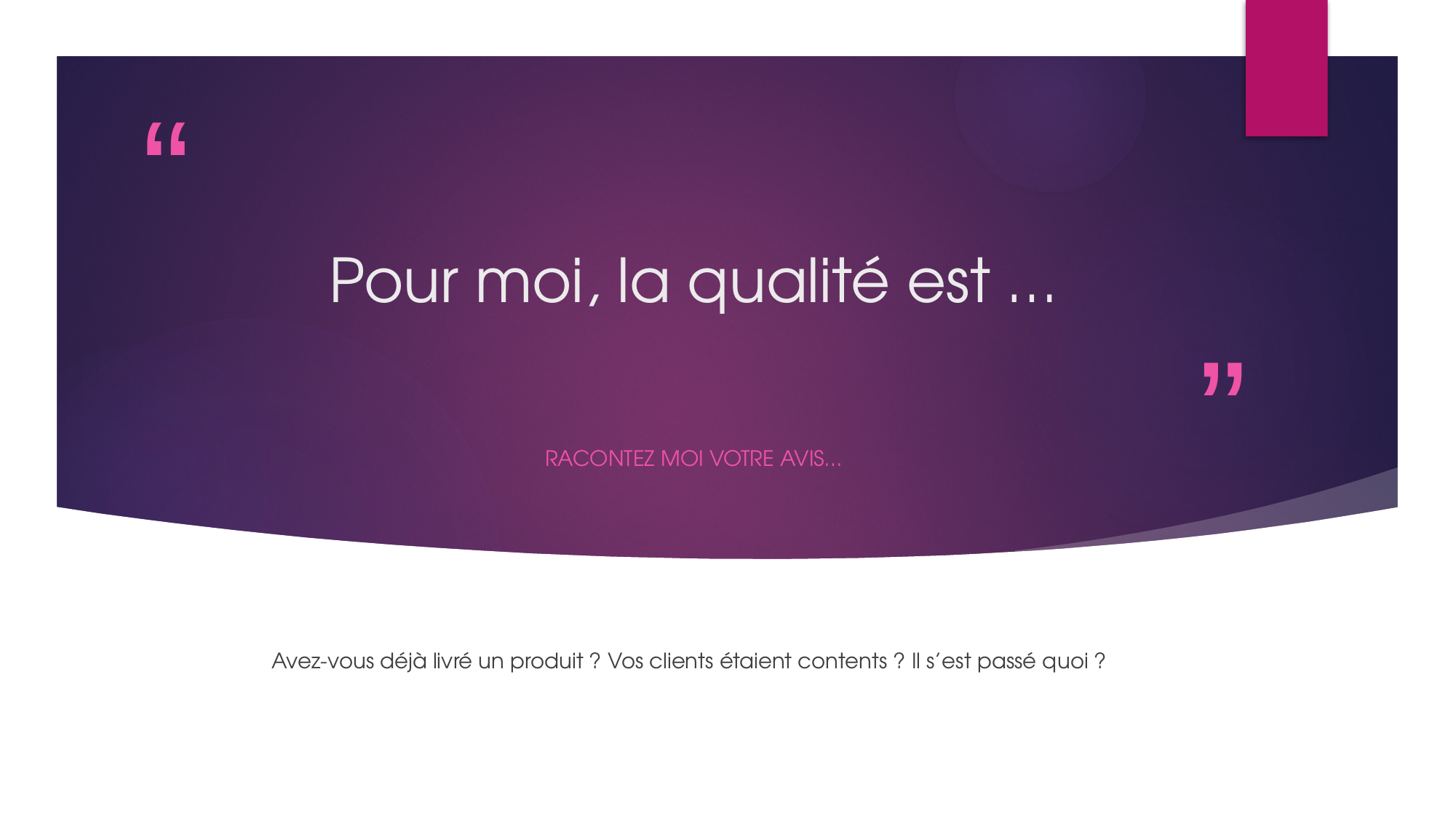

# Pour moi, la qualité est …
Racontez moi votre avis…
Avez-vous déjà livré un produit ? Vos clients étaient contents ? Il s’est passé quoi ?